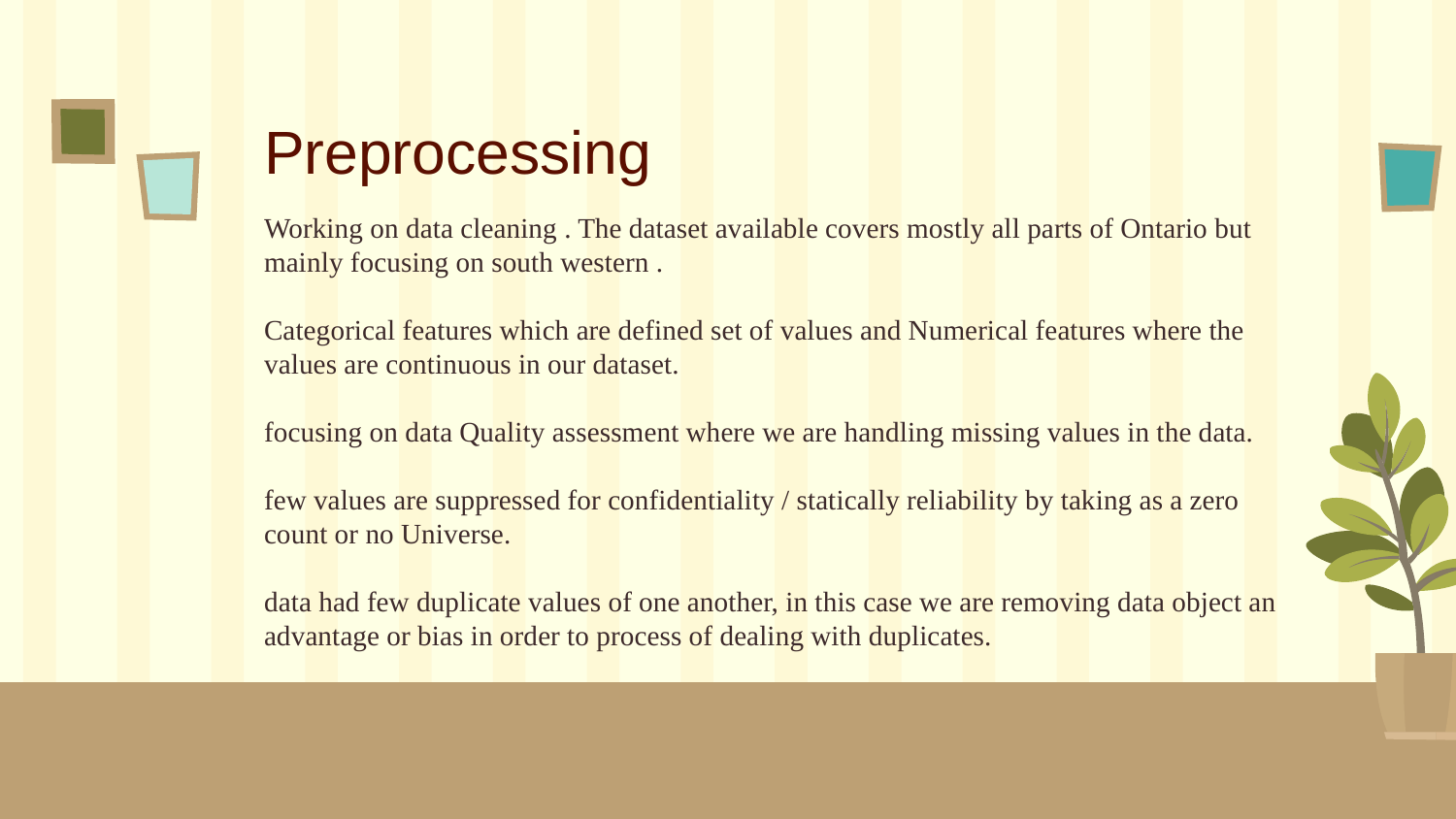

# Preprocessing
Working on data cleaning . The dataset available covers mostly all parts of Ontario but mainly focusing on south western .

Categorical features which are defined set of values and Numerical features where the values are continuous in our dataset.

focusing on data Quality assessment where we are handling missing values in the data.

few values are suppressed for confidentiality / statically reliability by taking as a zero count or no Universe.

data had few duplicate values of one another, in this case we are removing data object an advantage or bias in order to process of dealing with duplicates.